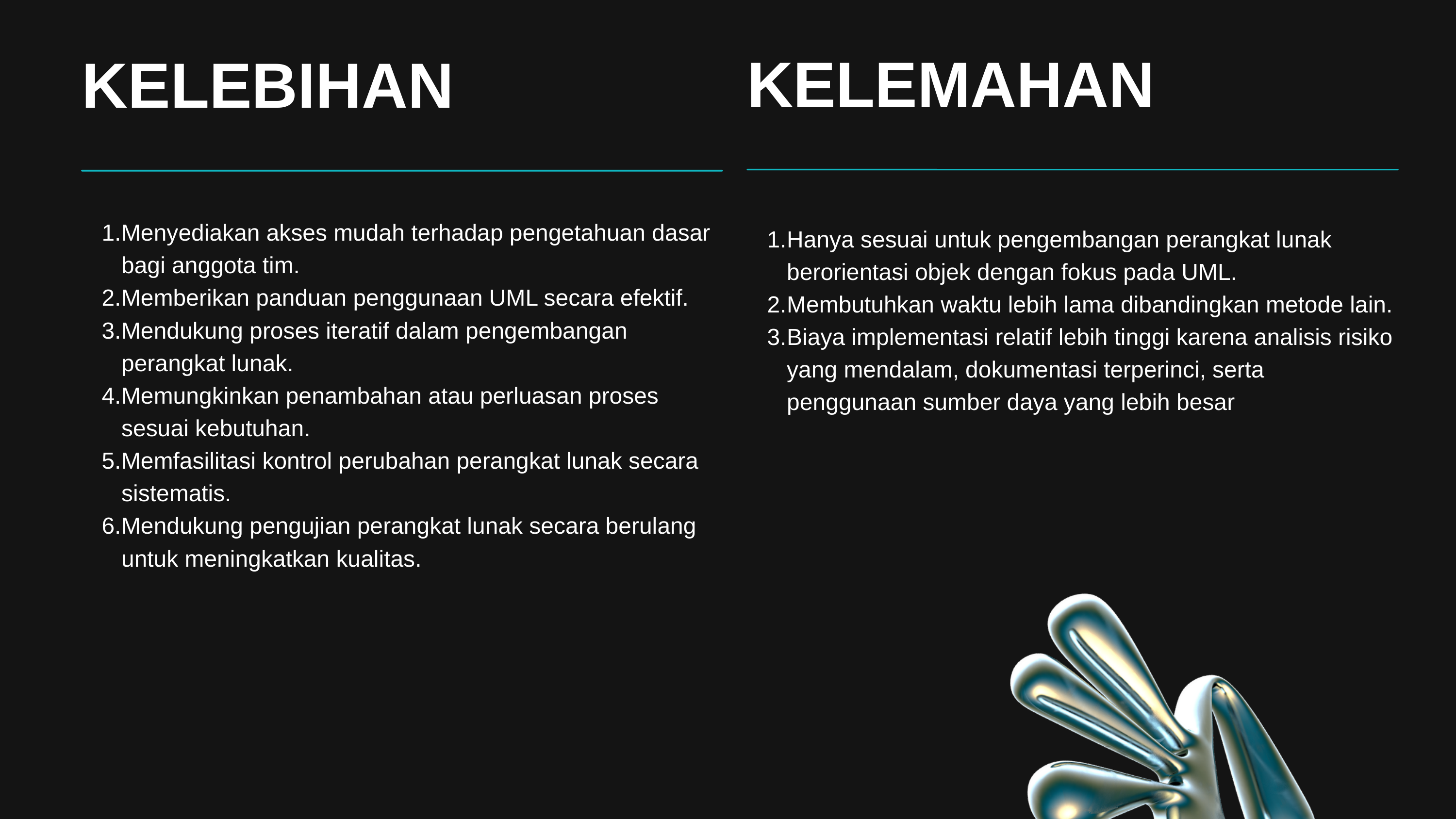

KELEMAHAN
KELEBIHAN

Menyediakan akses mudah terhadap pengetahuan dasar bagi anggota tim.
Memberikan panduan penggunaan UML secara efektif.
Mendukung proses iteratif dalam pengembangan perangkat lunak.
Memungkinkan penambahan atau perluasan proses sesuai kebutuhan.
Memfasilitasi kontrol perubahan perangkat lunak secara sistematis.
Mendukung pengujian perangkat lunak secara berulang untuk meningkatkan kualitas.

Hanya sesuai untuk pengembangan perangkat lunak berorientasi objek dengan fokus pada UML.
Membutuhkan waktu lebih lama dibandingkan metode lain.
Biaya implementasi relatif lebih tinggi karena analisis risiko yang mendalam, dokumentasi terperinci, serta penggunaan sumber daya yang lebih besar